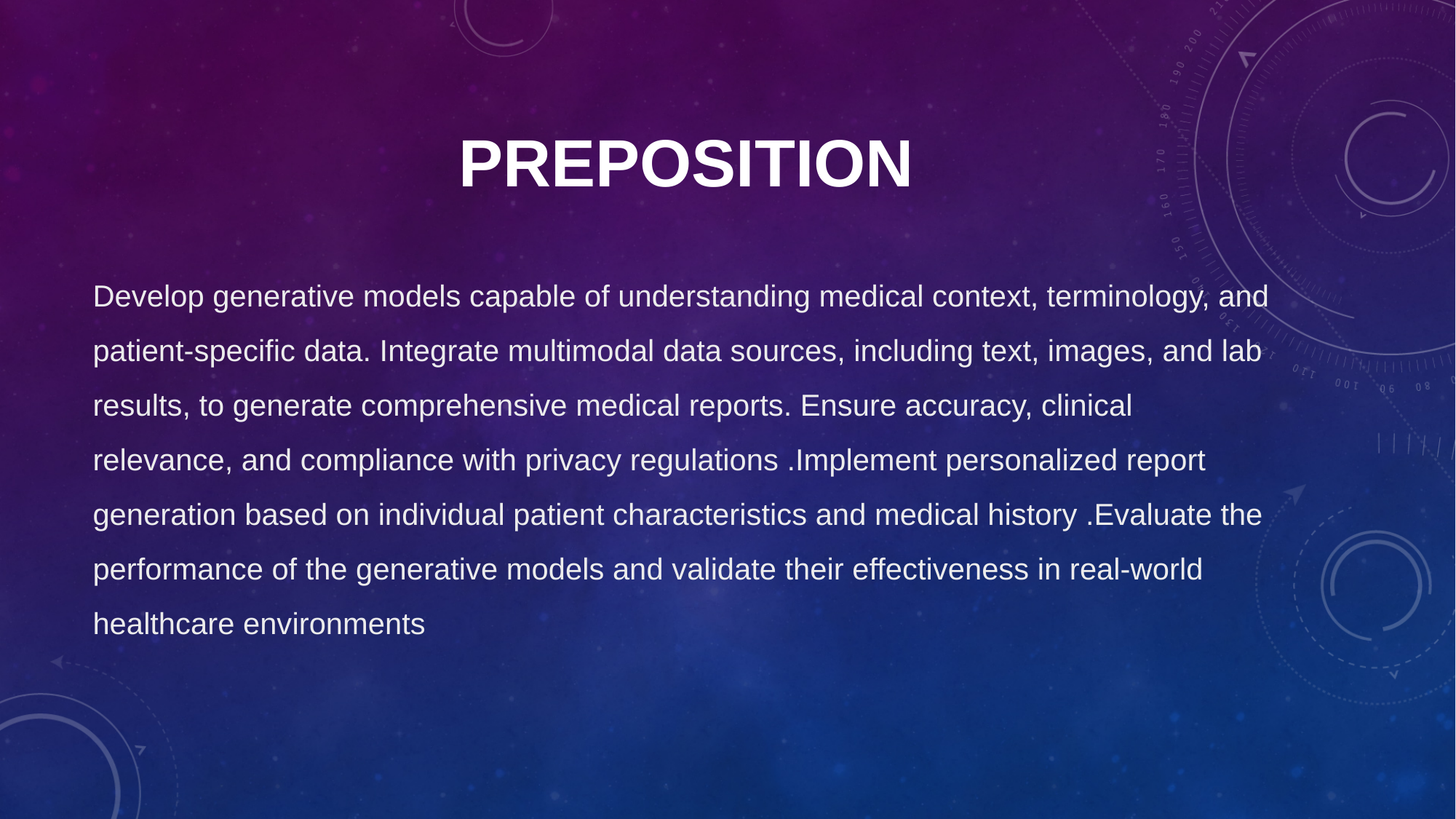

# PREPOSITION
Develop generative models capable of understanding medical context, terminology, and patient-specific data. Integrate multimodal data sources, including text, images, and lab results, to generate comprehensive medical reports. Ensure accuracy, clinical relevance, and compliance with privacy regulations .Implement personalized report generation based on individual patient characteristics and medical history .Evaluate the performance of the generative models and validate their effectiveness in real-world healthcare environments